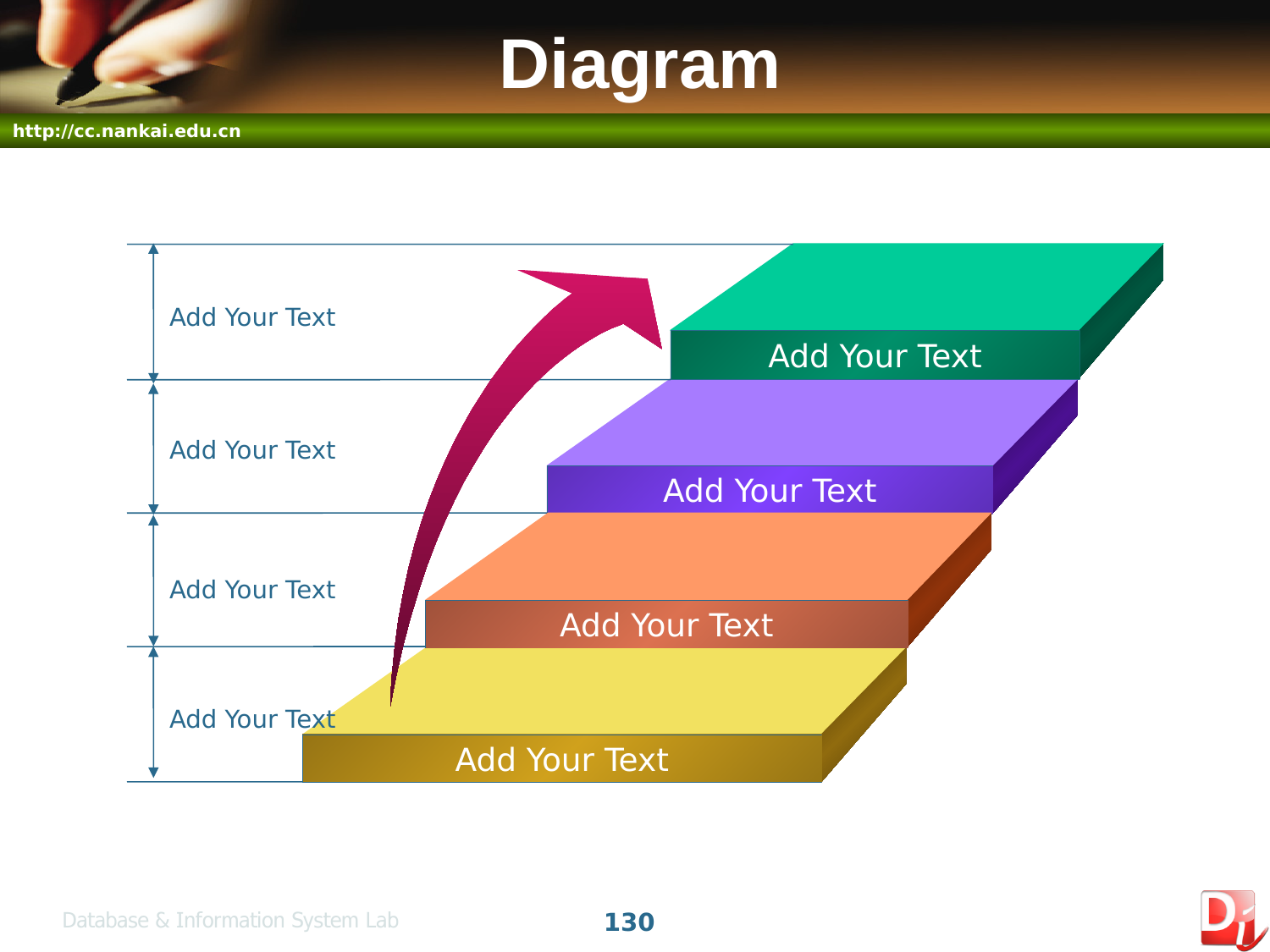

# Diagram

Add Your Text
Add Your Text

Add Your Text
Add Your Text

Add Your Text
Add Your Text

Add Your Text
Add Your Text

130
Database & Information System Lab